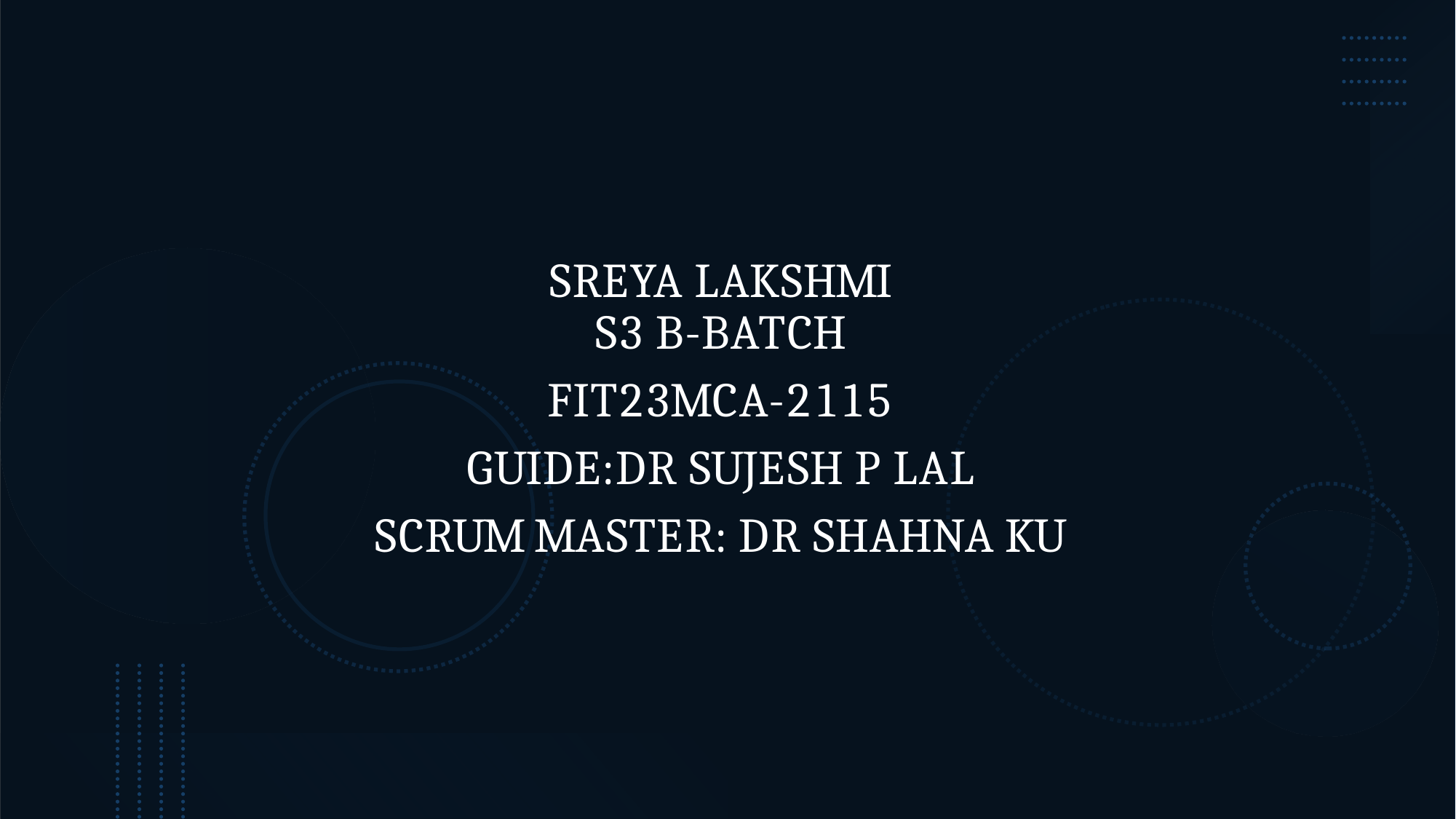

SREYA LAKSHMI
S3 B-BATCH
FIT23MCA-2115
GUIDE:DR SUJESH P LAL
SCRUM MASTER: DR SHAHNA KU